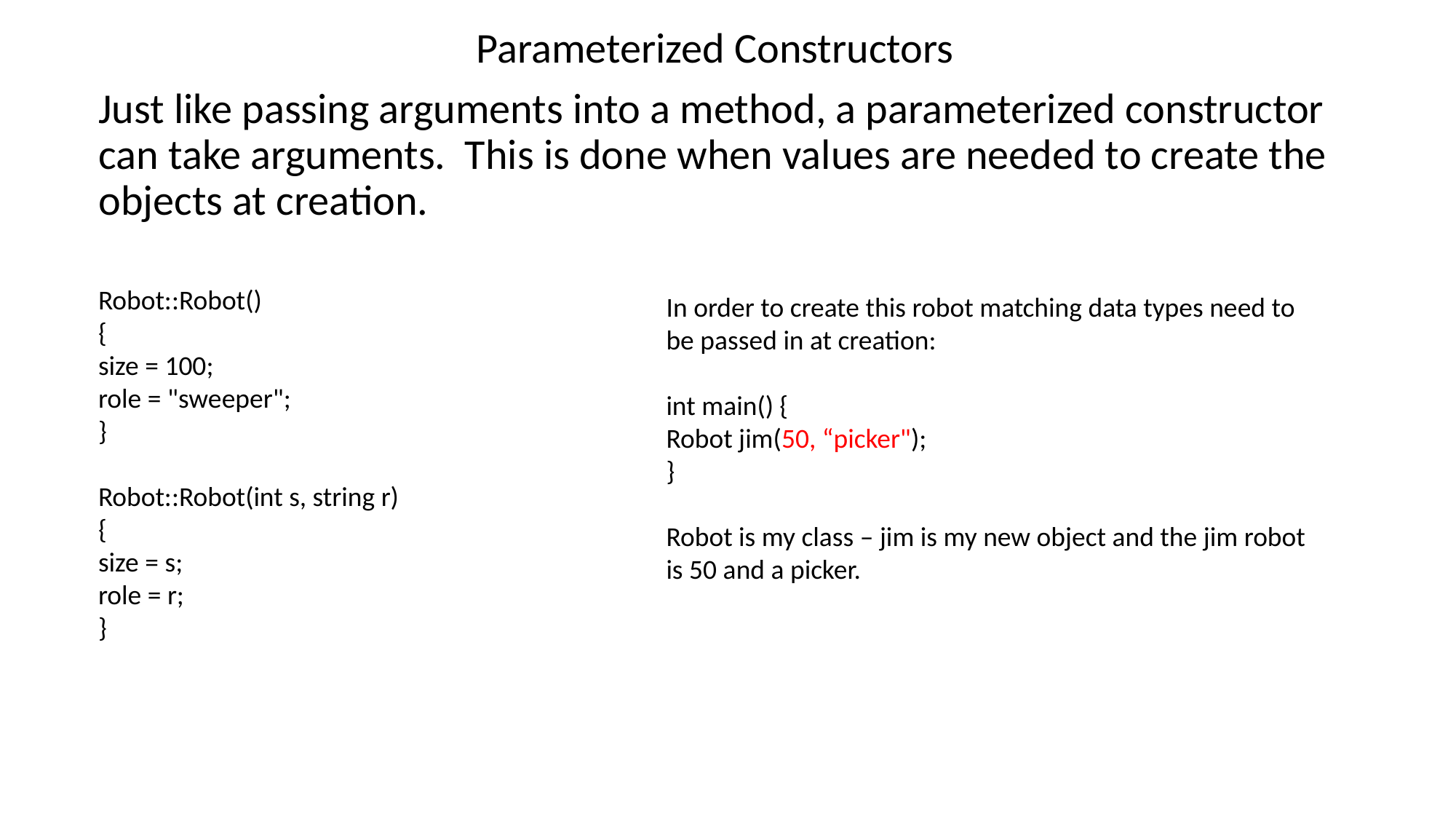

Parameterized Constructors
Just like passing arguments into a method, a parameterized constructor can take arguments.  This is done when values are needed to create the objects at creation.

Robot::Robot()
{
size = 100;
role = "sweeper";
}

Robot::Robot(int s, string r)
{
size = s;
role = r;
}
In order to create this robot matching data types need to be passed in at creation:

int main() {
Robot jim(50, “picker");
}

Robot is my class – jim is my new object and the jim robot is 50 and a picker.